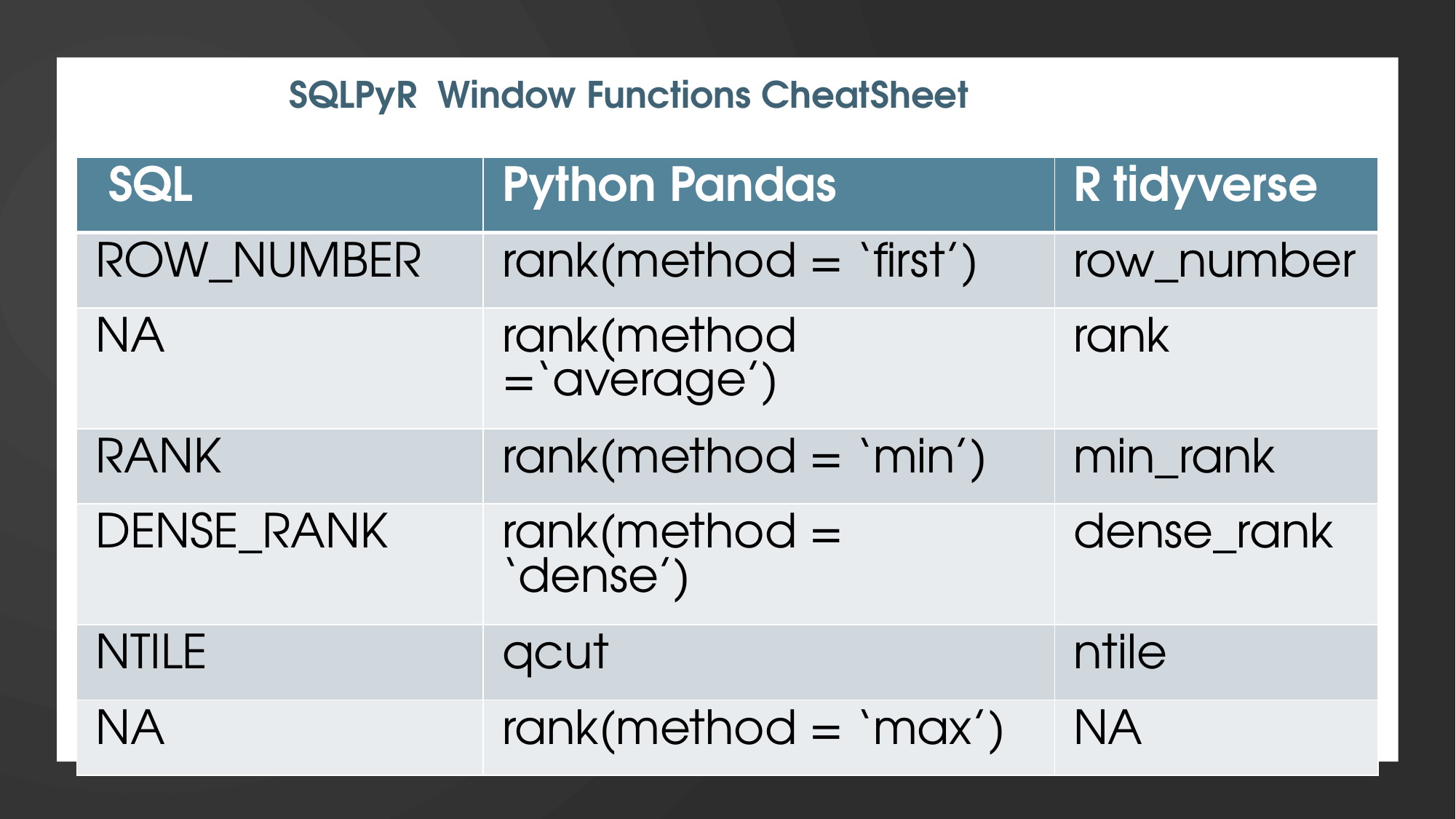

SQLPyR  Window Functions CheatSheet
| SQL | Python Pandas | R tidyverse |
| --- | --- | --- |
| ROW\_NUMBER | rank(method = ‘first’) | row\_number |
| NA | rank(method =‘average’) | rank |
| RANK | rank(method = ‘min’) | min\_rank |
| DENSE\_RANK | rank(method = ‘dense’) | dense\_rank |
| NTILE | qcut | ntile |
| NA | rank(method = ‘max’) | NA |